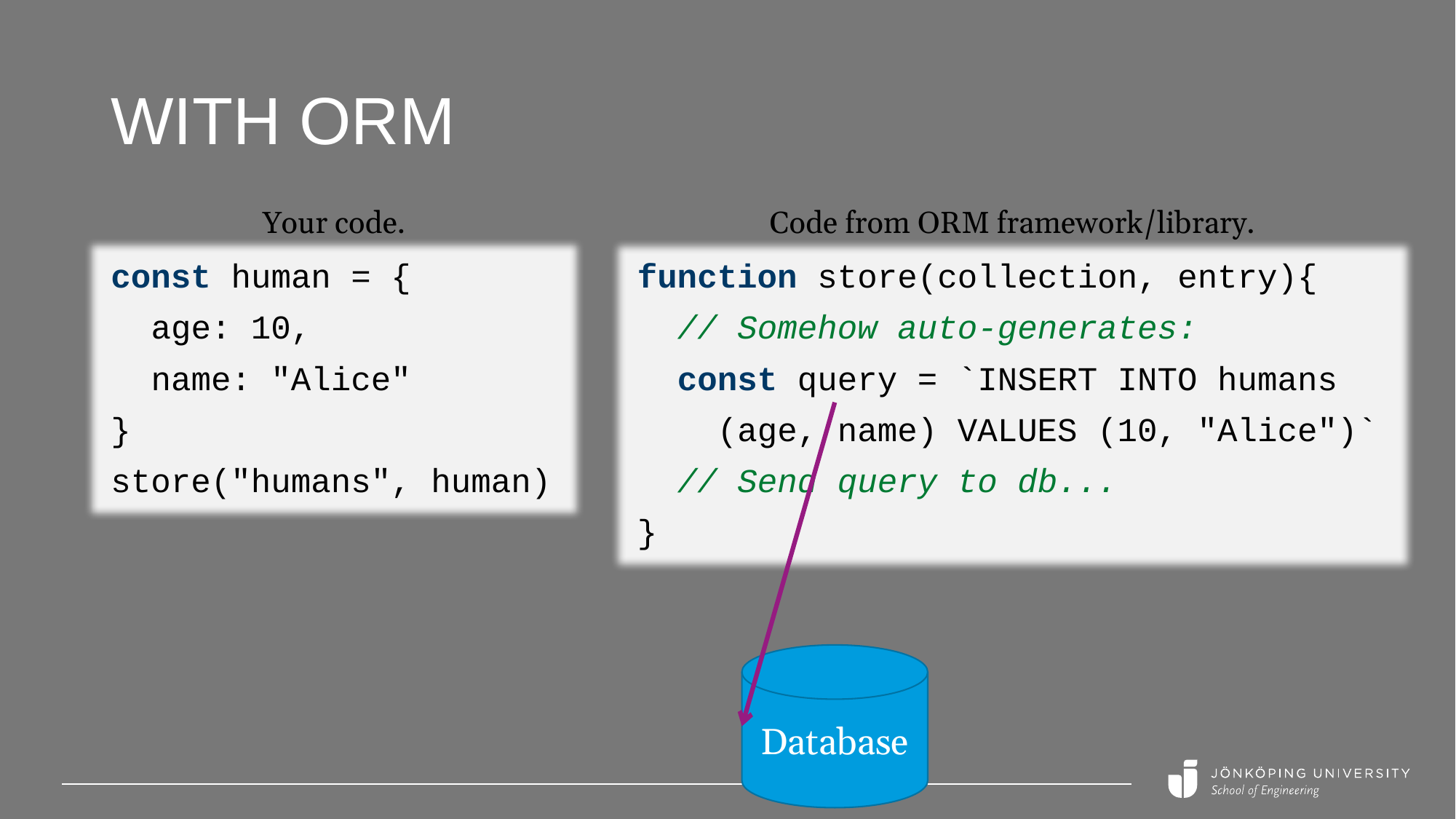

# With ORM
Your code.
Code from ORM framework/library.
const human = {
  age: 10,
  name: "Alice"
}
store("humans", human)
function store(collection, entry){
  // Somehow auto-generates:
  const query = `INSERT INTO humans
    (age, name) VALUES (10, "Alice")`
  // Send query to db...
}
Database